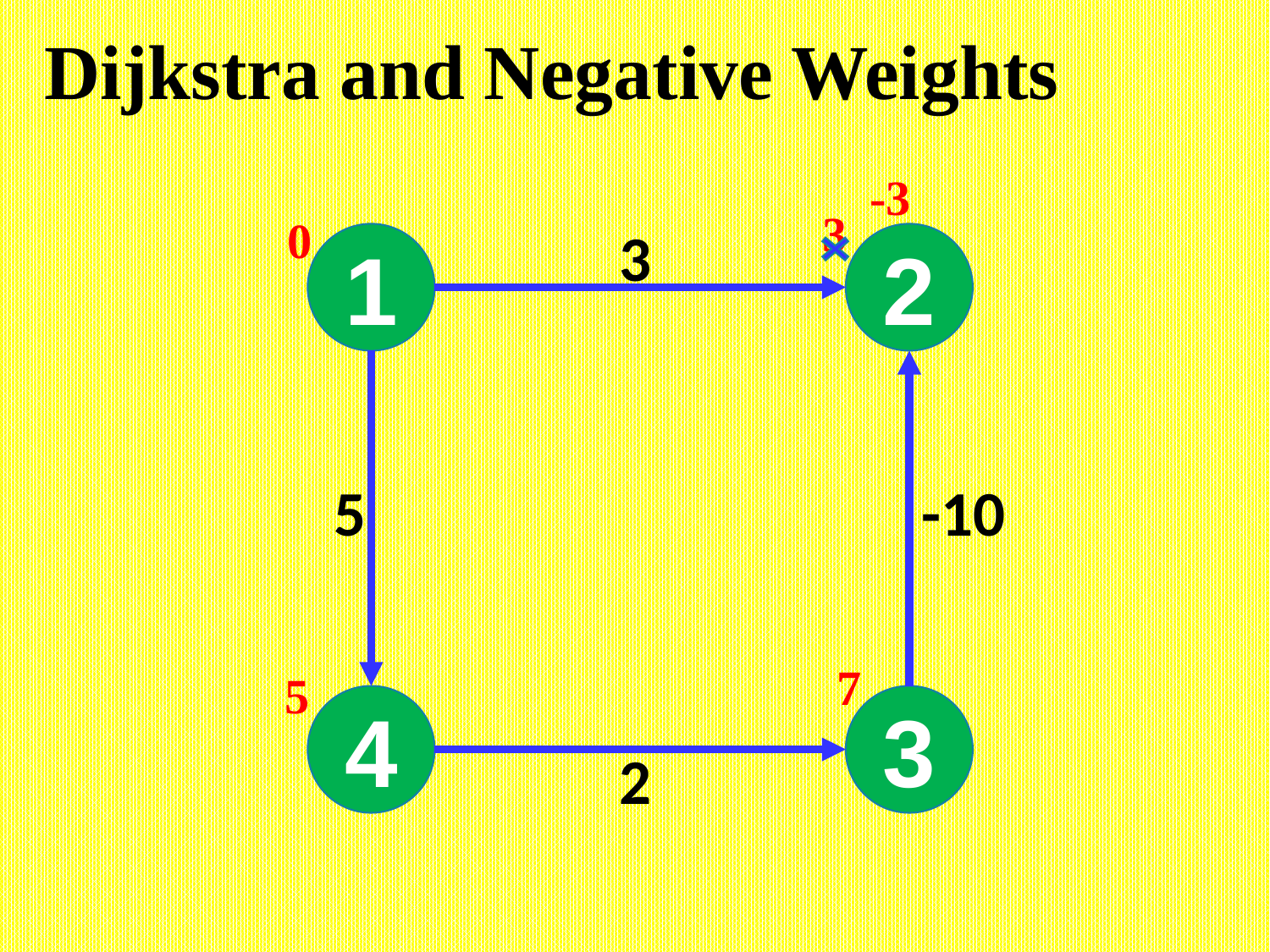

# Dijkstra and Negative Weights
-3
 3 .
0
3
1
2

5
-10
7
5
4
3
2